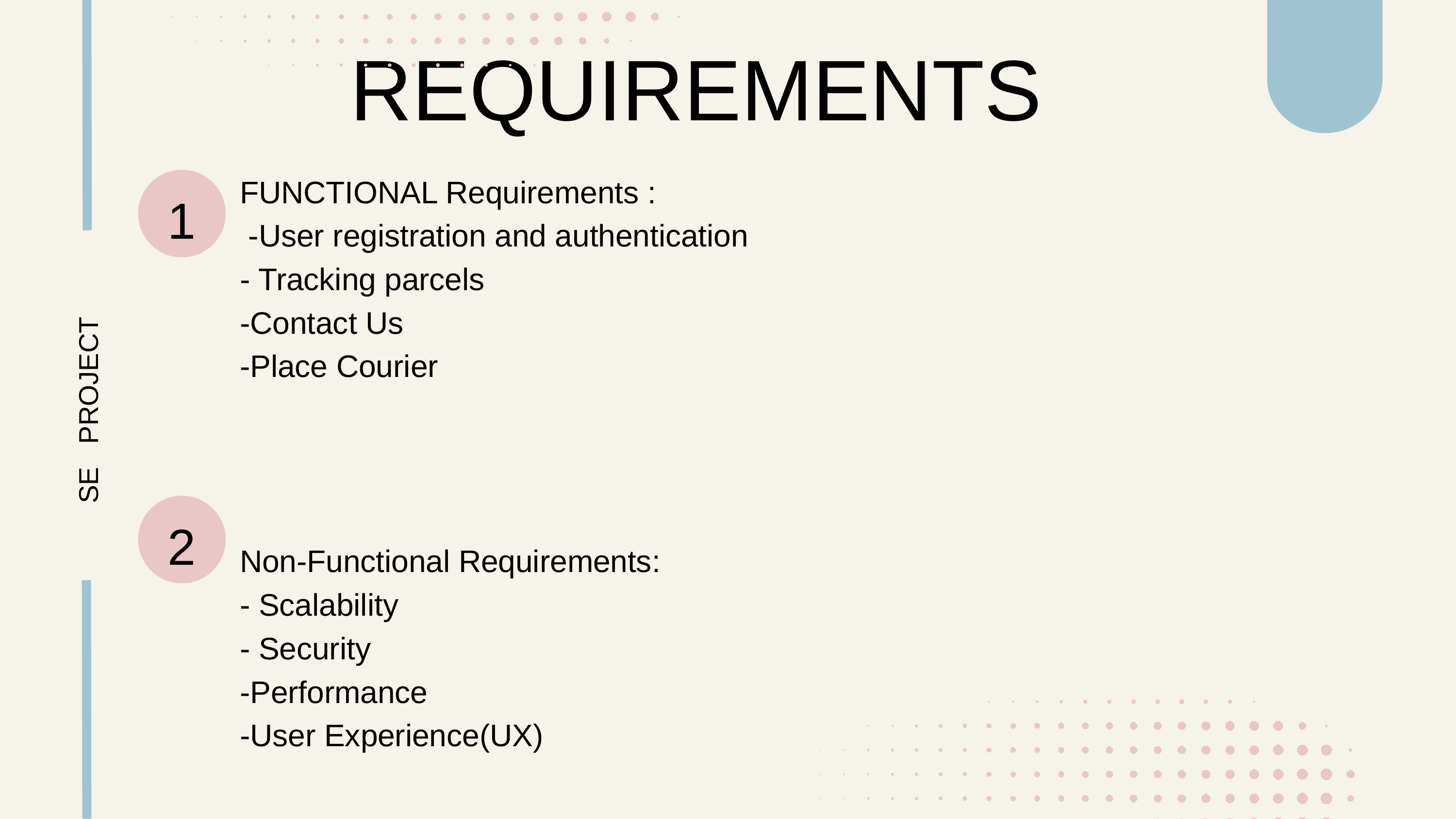

REQUIREMENTS

FUNCTIONAL Requirements :
 -User registration and authentication
- Tracking parcels
-Contact Us
-Place Courier
1

Non-Functional Requirements:
- Scalability
- Security
-Performance
-User Experience(UX)

2
SE   PROJECT